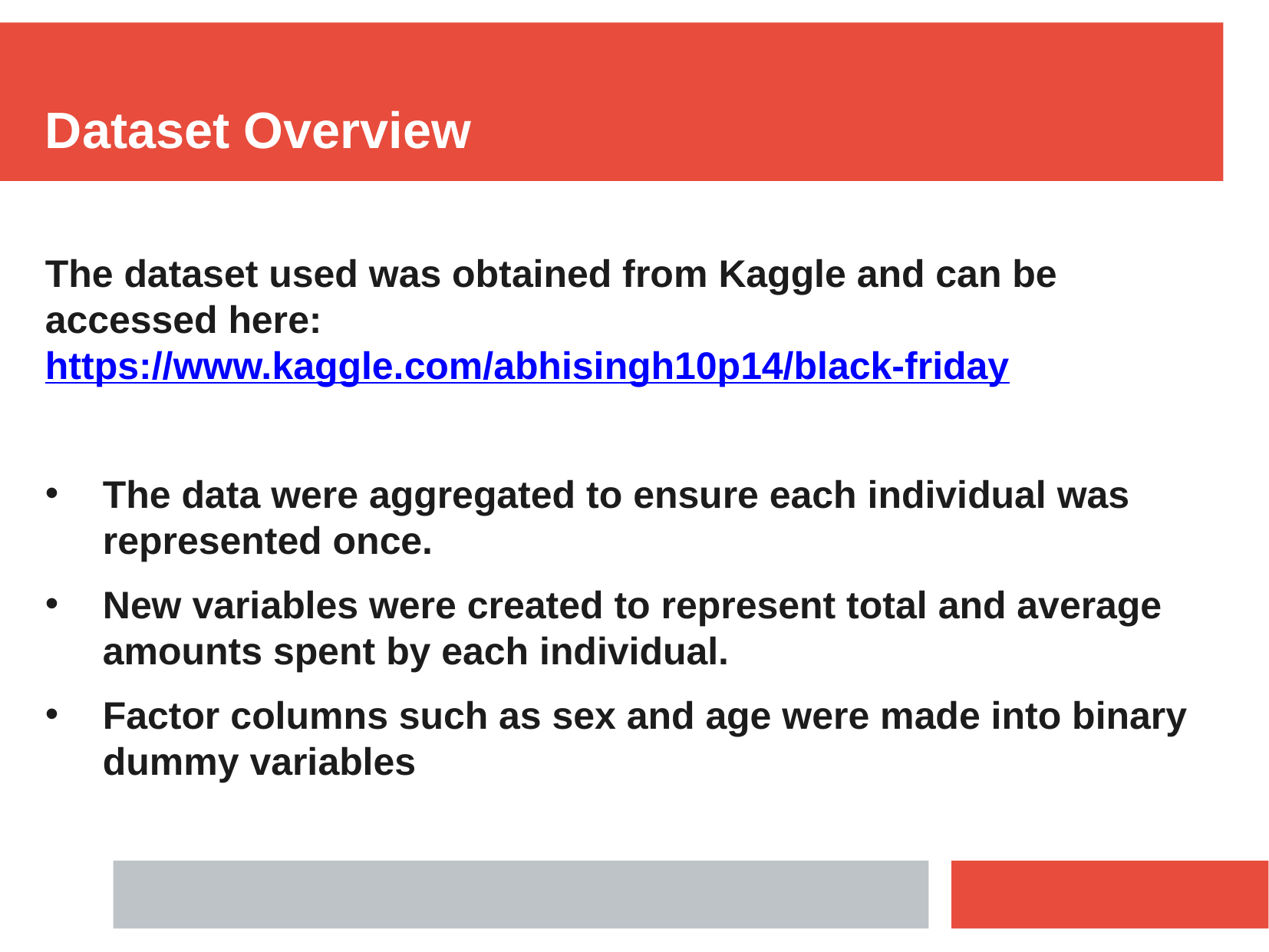

Dataset Overview
The dataset used was obtained from Kaggle and can be accessed here: https://www.kaggle.com/abhisingh10p14/black-friday

The data were aggregated to ensure each individual was represented once.
New variables were created to represent total and average amounts spent by each individual.
Factor columns such as sex and age were made into binary dummy variables